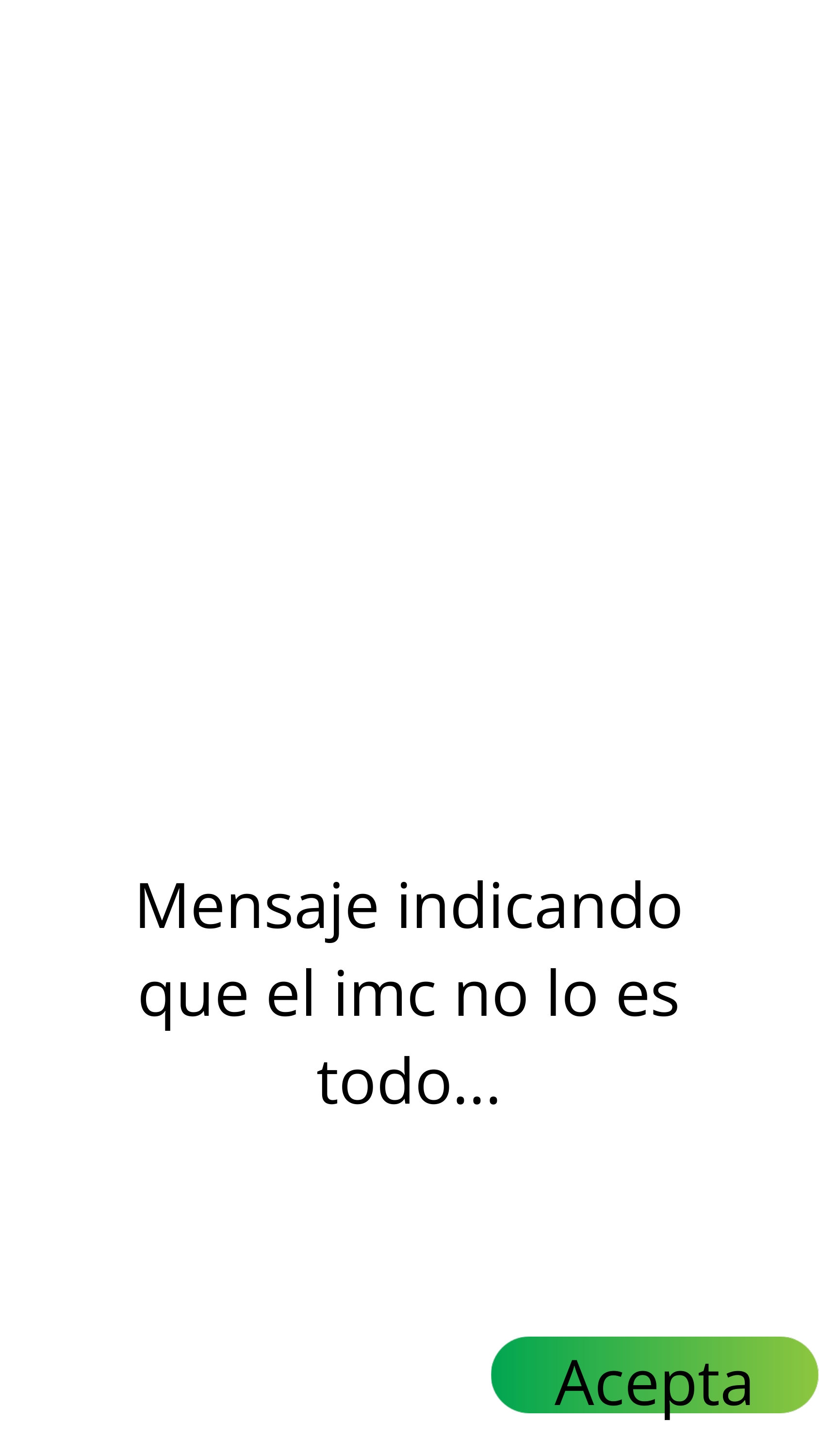

Mensaje indicando que el imc no lo es todo...

Aceptar